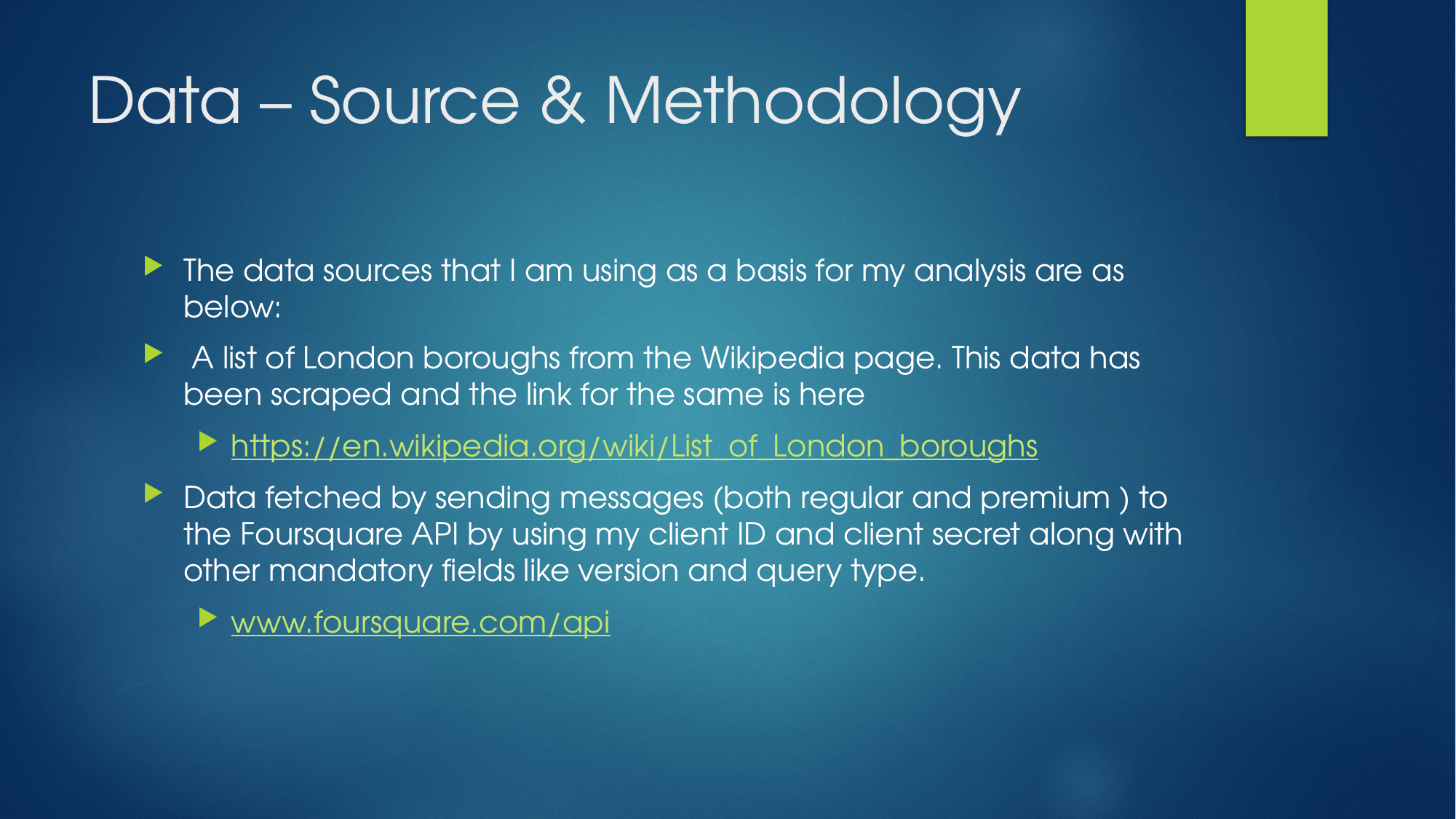

# Data – Source & Methodology
The data sources that I am using as a basis for my analysis are as below:
 A list of London boroughs from the Wikipedia page. This data has been scraped and the link for the same is here
https://en.wikipedia.org/wiki/List_of_London_boroughs
Data fetched by sending messages (both regular and premium ) to the Foursquare API by using my client ID and client secret along with other mandatory fields like version and query type.
www.foursquare.com/api